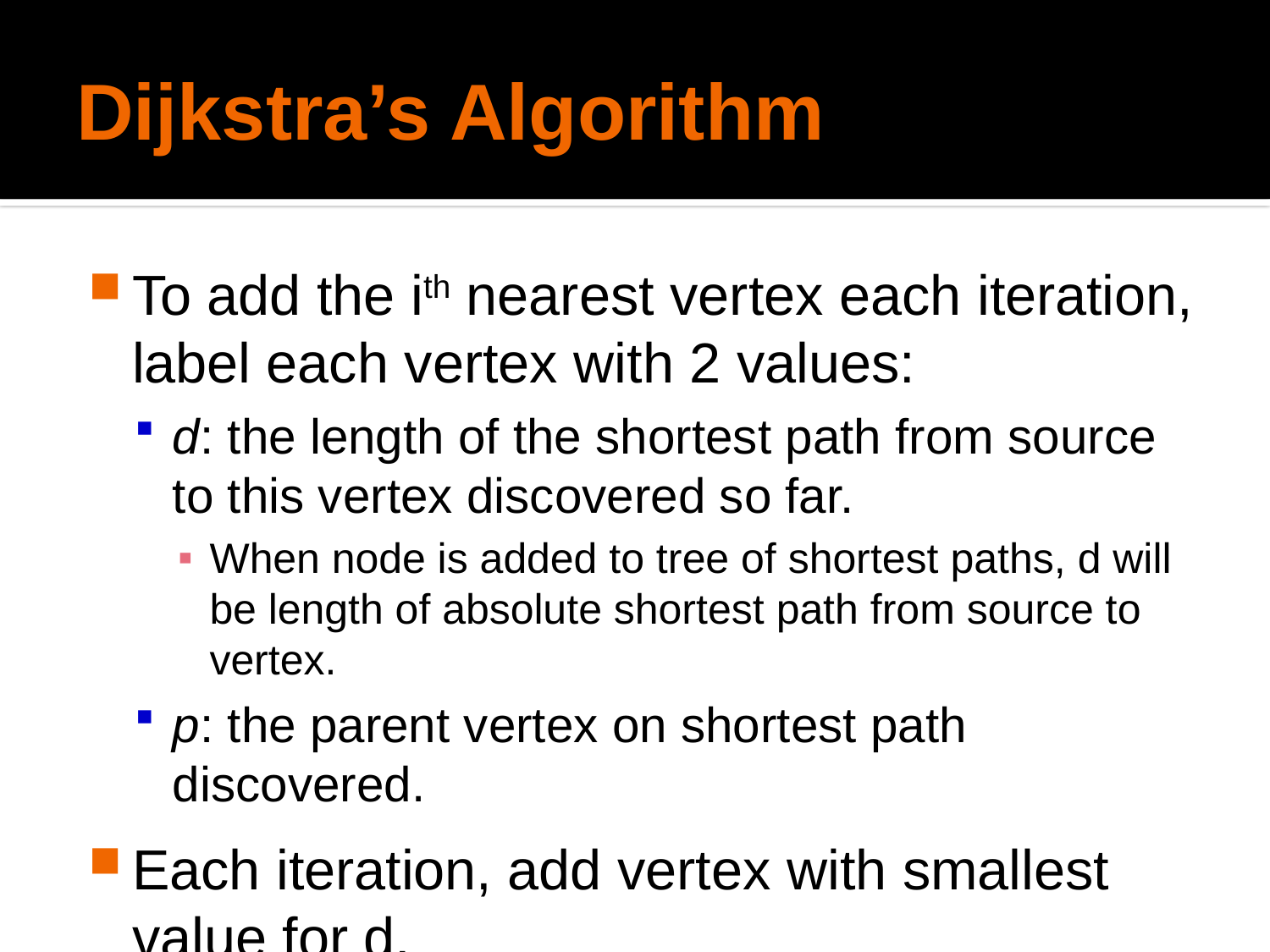

# Dijkstra’s Algorithm
To add the ith nearest vertex each iteration, label each vertex with 2 values:
d: the length of the shortest path from source to this vertex discovered so far.
When node is added to tree of shortest paths, d will be length of absolute shortest path from source to vertex.
p: the parent vertex on shortest path discovered.
Each iteration, add vertex with smallest value for d.